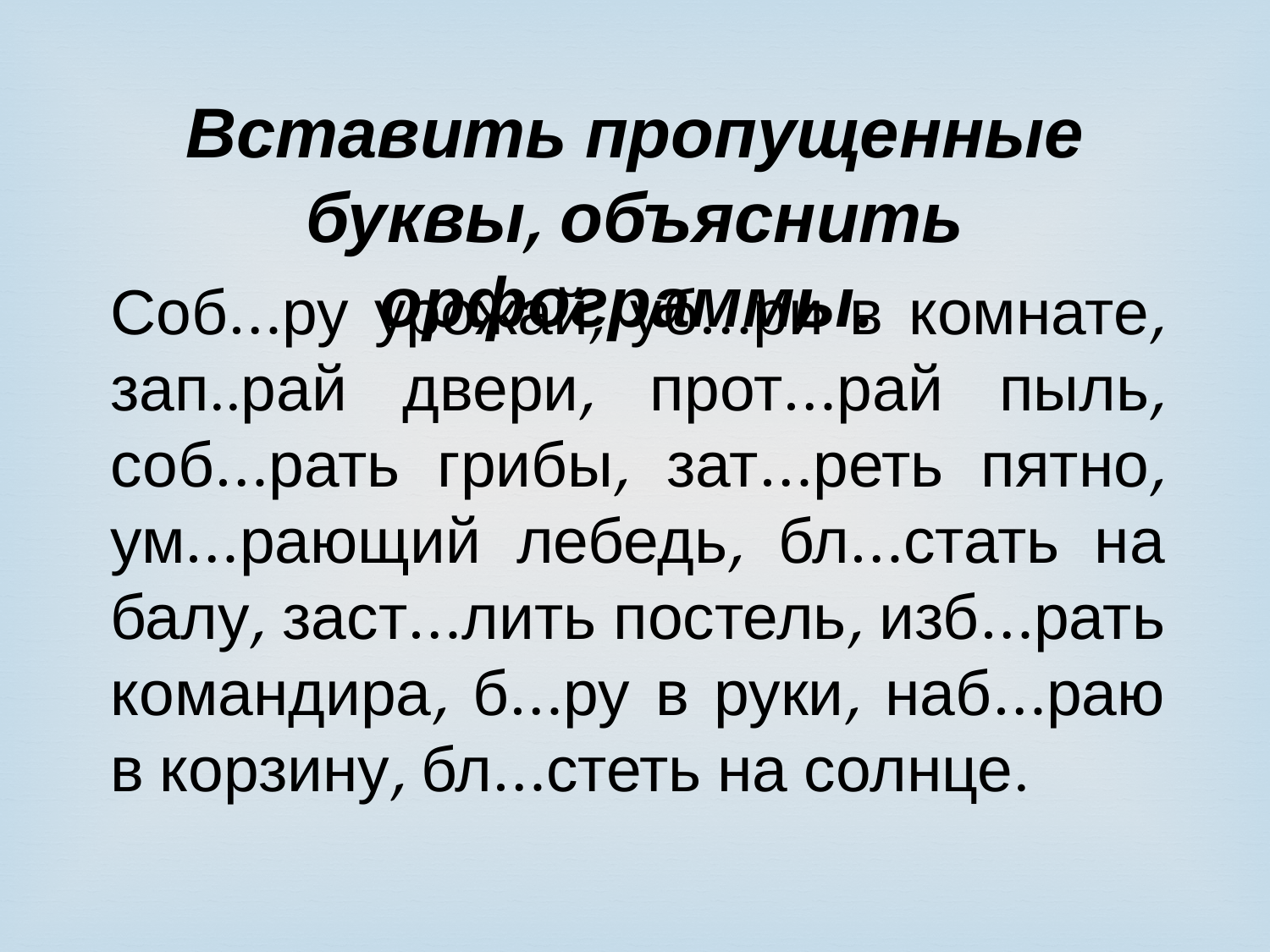

Вставить пропущенные буквы, объяснить орфограммы.
Соб…ру урожай, уб…ри в комнате, зап..рай двери, прот…рай пыль, соб…рать грибы, зат…реть пятно, ум…рающий лебедь, бл…стать на балу, заст…лить постель, изб…рать командира, б…ру в руки, наб…раю в корзину, бл…стеть на солнце.